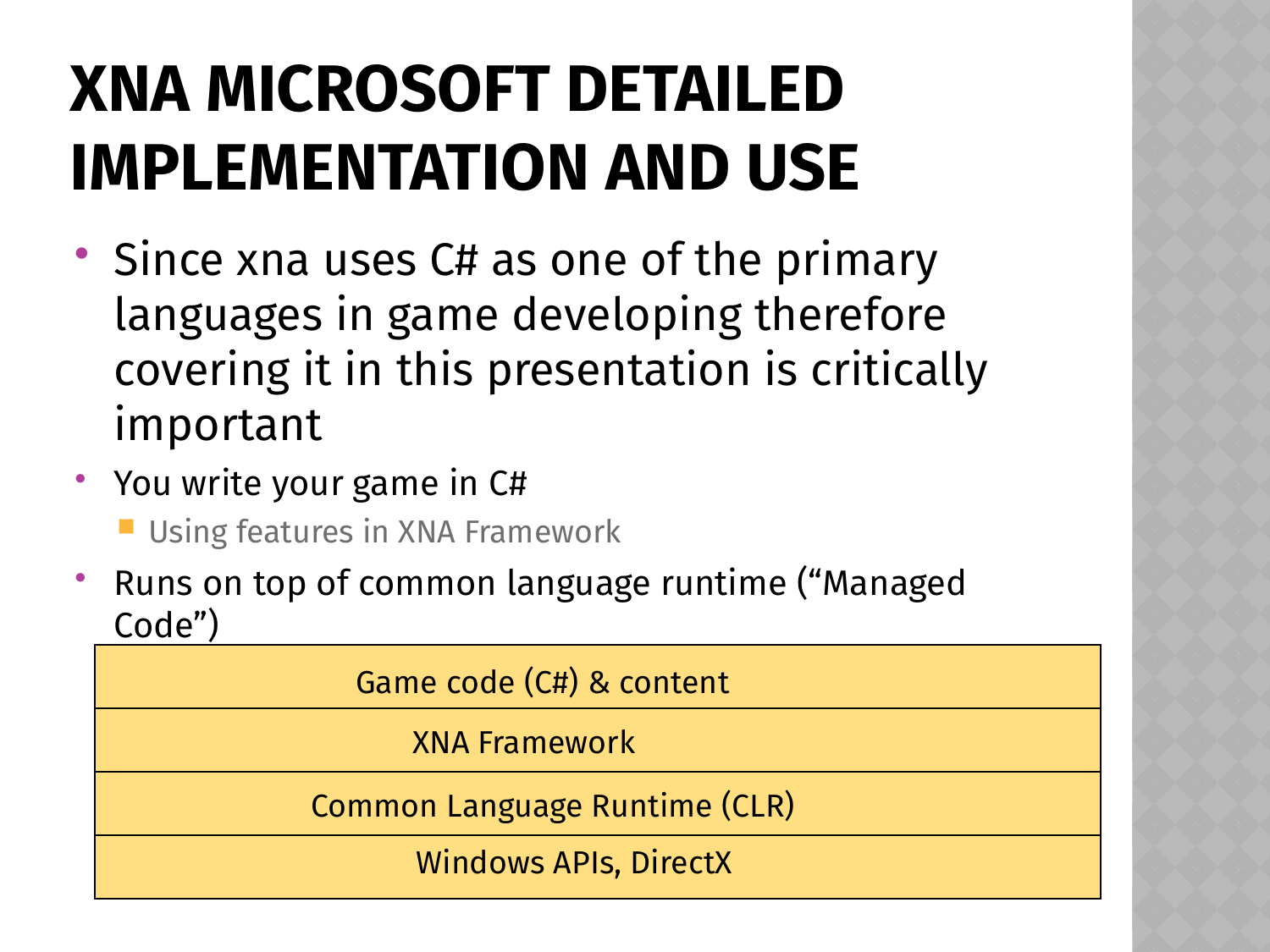

# XNA MICROSOFT DETAILED IMPLEMENTATION AND USE
Since xna uses C# as one of the primary languages in game developing therefore covering it in this presentation is critically important
You write your game in C#
Using features in XNA Framework
Runs on top of common language runtime (“Managed Code”)

Game code (C#) & content

                                    XNA Framework

                        Common Language Runtime (CLR)

Windows APIs, DirectX